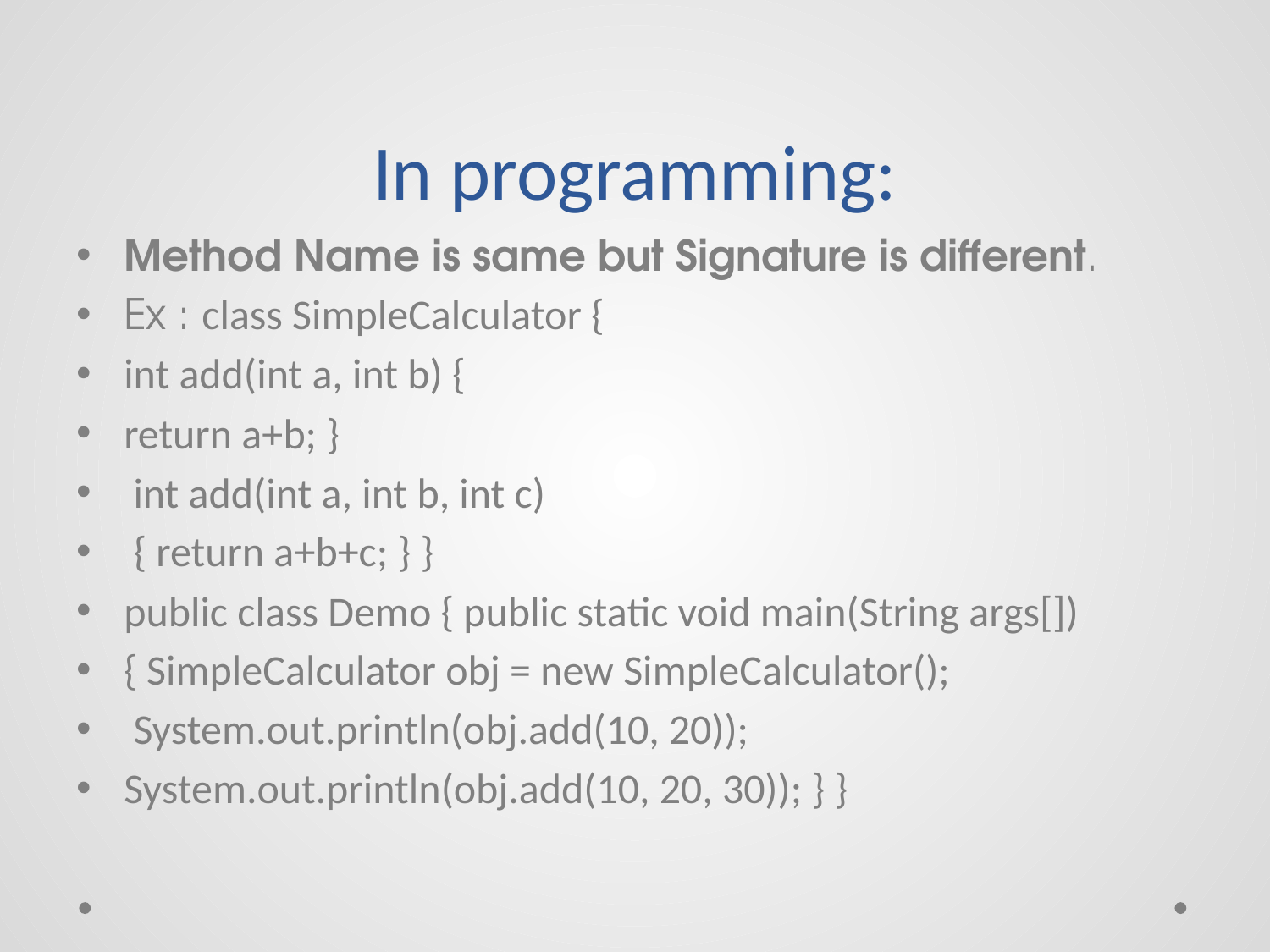

# In programming:
Method Name is same but Signature is different.
Ex : class SimpleCalculator {
int add(int a, int b) {
return a+b; }
 int add(int a, int b, int c)
 { return a+b+c; } }
public class Demo { public static void main(String args[])
{ SimpleCalculator obj = new SimpleCalculator();
 System.out.println(obj.add(10, 20));
System.out.println(obj.add(10, 20, 30)); } }